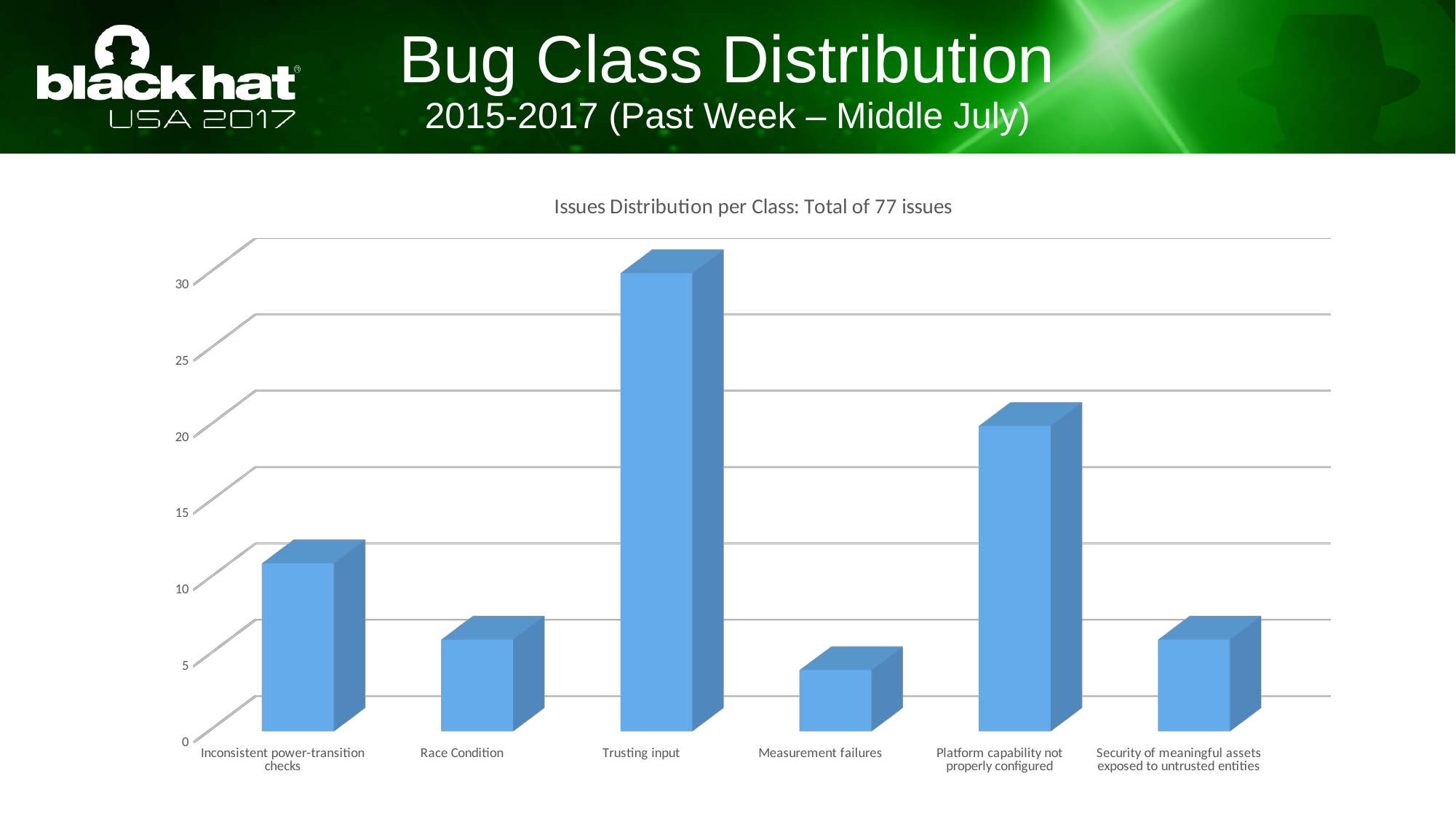

# Bug Class Distribution 2015-2017 (Past Week – Middle July)

[unsupported chart]